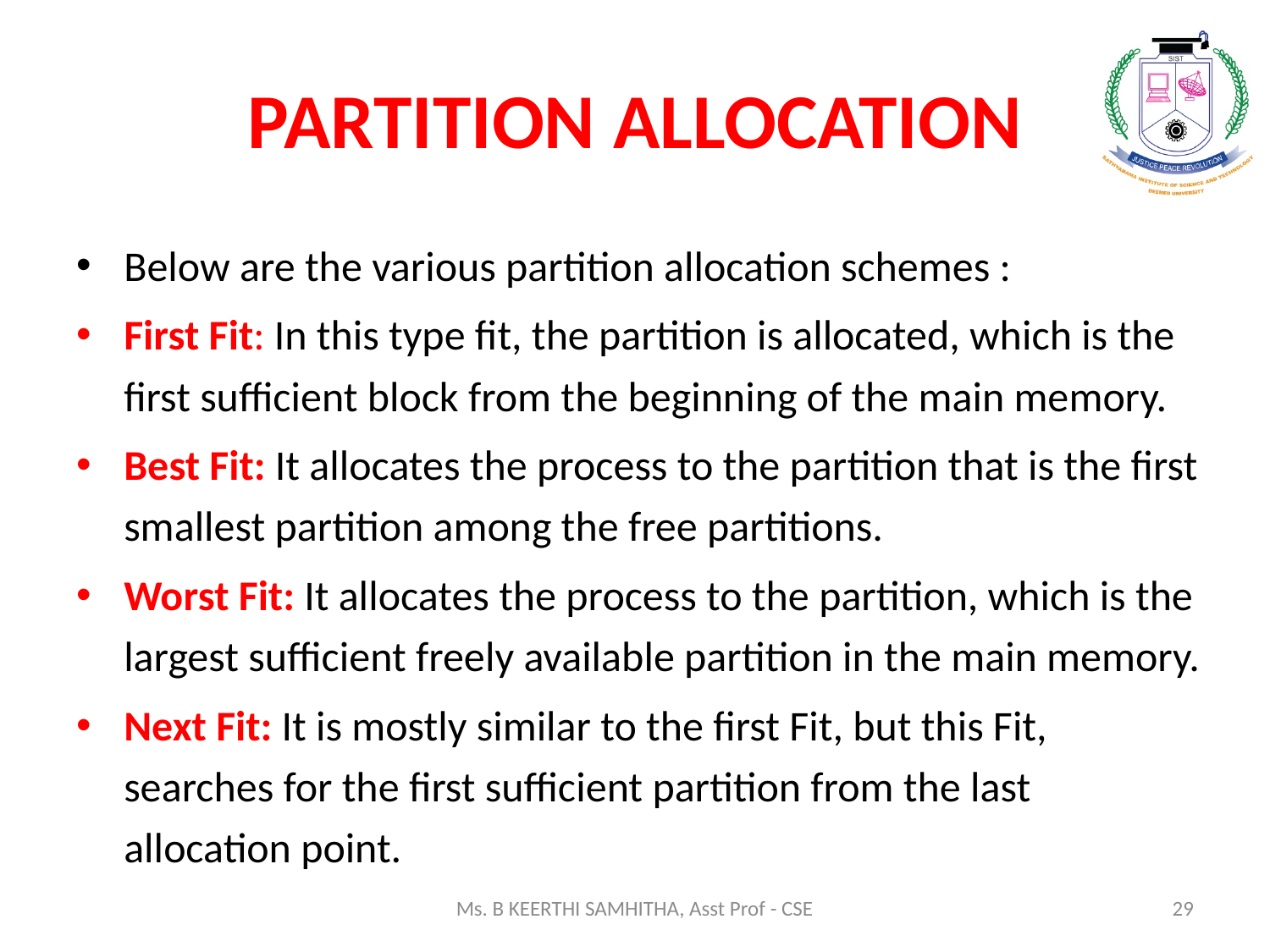

# PARTITION ALLOCATION
Below are the various partition allocation schemes :
First Fit: In this type fit, the partition is allocated, which is the first sufficient block from the beginning of the main memory.
Best Fit: It allocates the process to the partition that is the first smallest partition among the free partitions.
Worst Fit: It allocates the process to the partition, which is the largest sufficient freely available partition in the main memory.
Next Fit: It is mostly similar to the first Fit, but this Fit, searches for the first sufficient partition from the last allocation point.

Ms. B KEERTHI SAMHITHA, Asst Prof - CSE
29